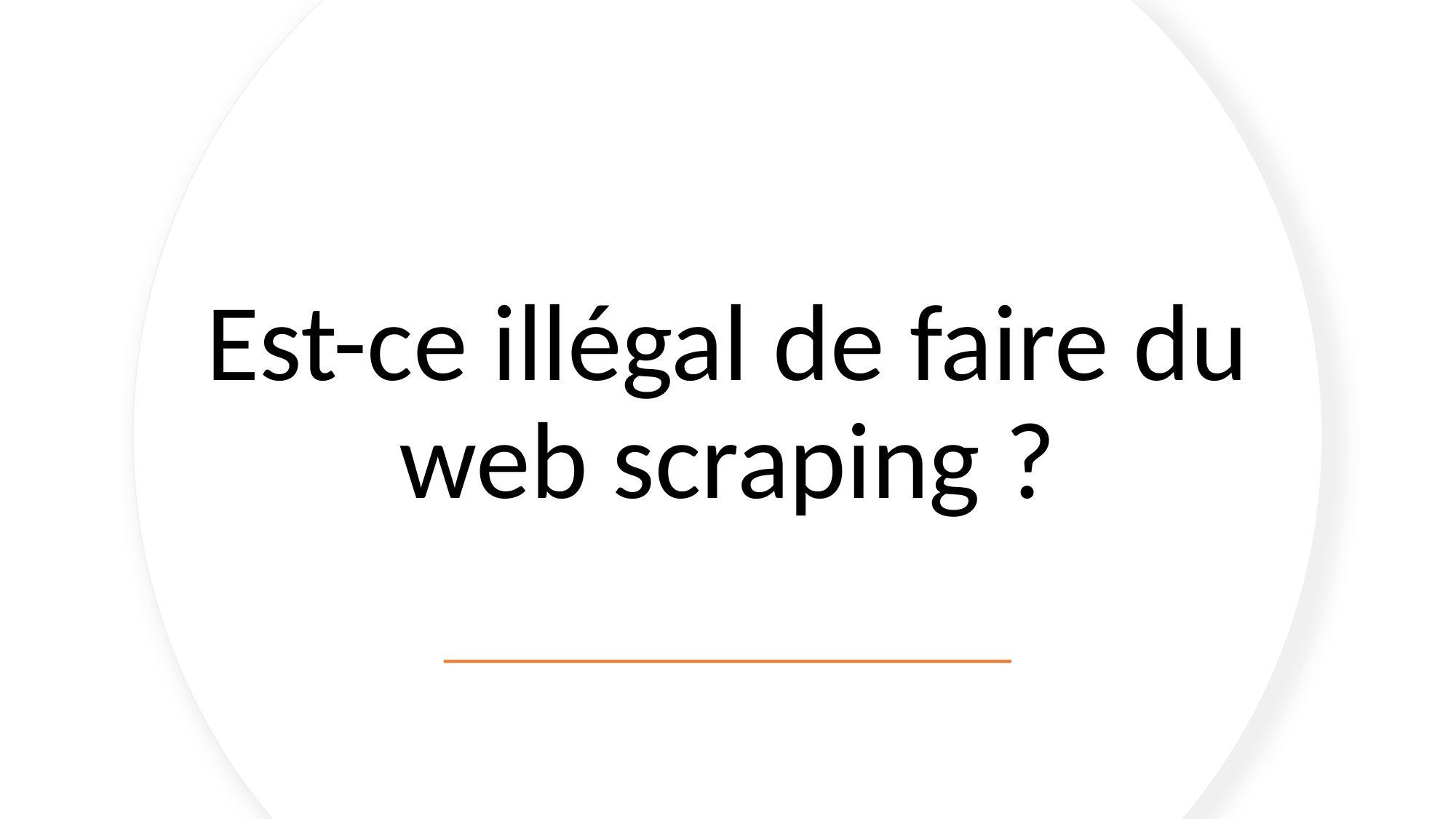

# Est-ce illégal de faire du web scraping ?